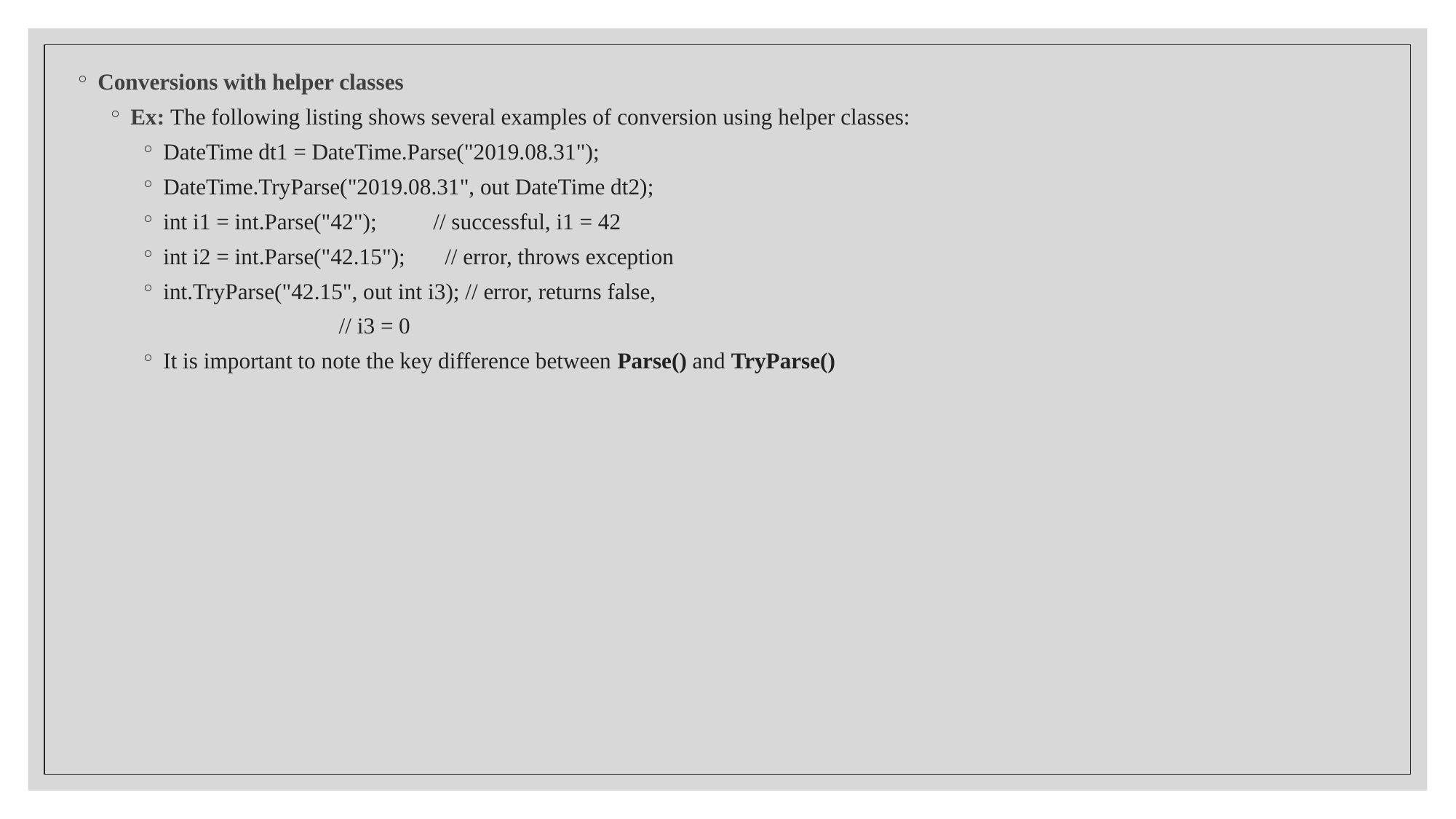

Conversions with helper classes
Ex: The following listing shows several examples of conversion using helper classes:
DateTime dt1 = DateTime.Parse("2019.08.31");
DateTime.TryParse("2019.08.31", out DateTime dt2);
int i1 = int.Parse("42");          // successful, i1 = 42
int i2 = int.Parse("42.15");       // error, throws exception
int.TryParse("42.15", out int i3); // error, returns false,
                                   // i3 = 0
It is important to note the key difference between Parse() and TryParse()